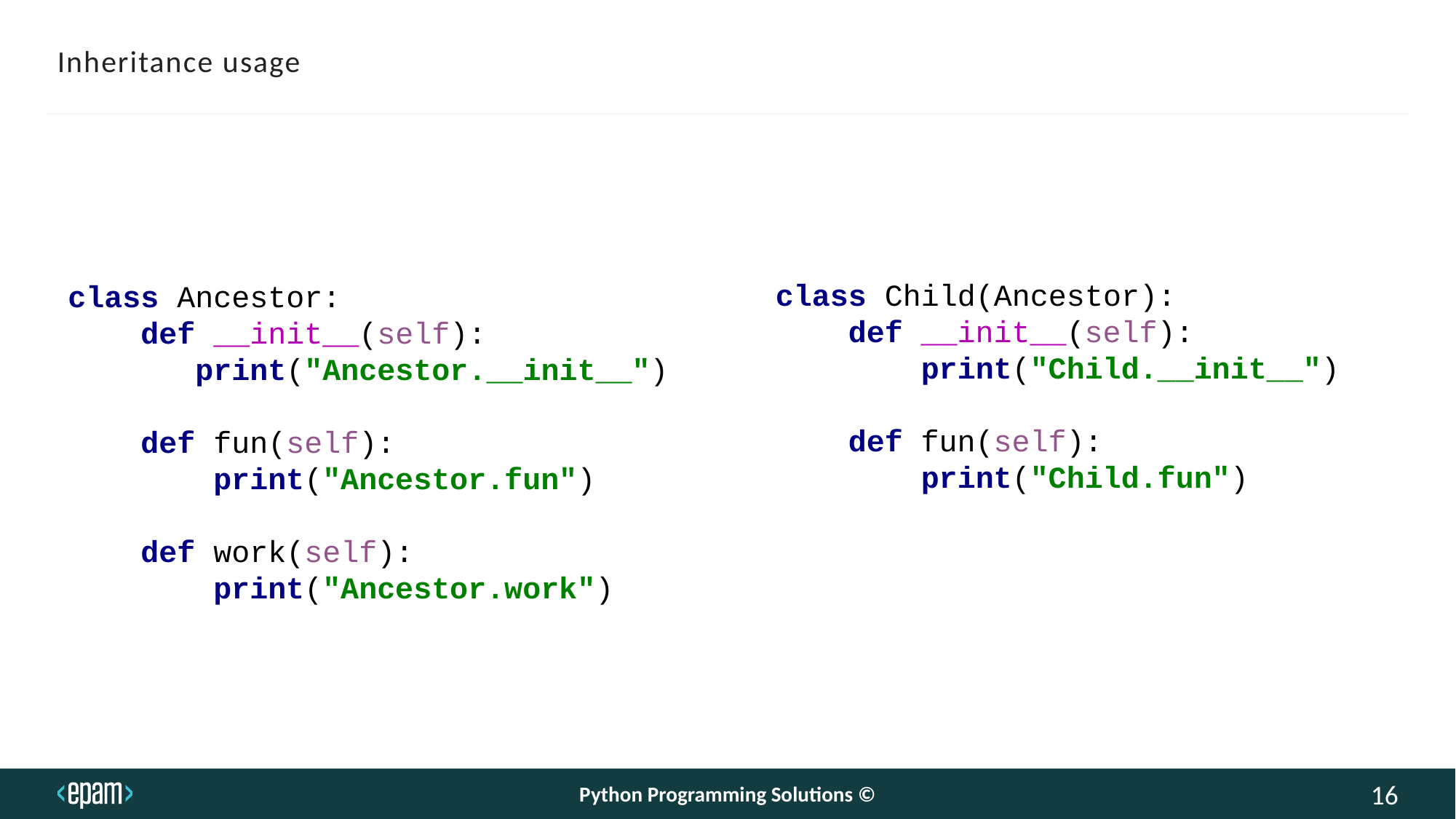

# Inheritance usage
class Child(Ancestor):
    def __init__(self):
        print("Child.__init__")
    def fun(self):
        print("Child.fun")
class Ancestor:
    def __init__(self):
       print("Ancestor.__init__")
    def fun(self):
        print("Ancestor.fun")

    def work(self):
        print("Ancestor.work")
Python Programming Solutions ©
16